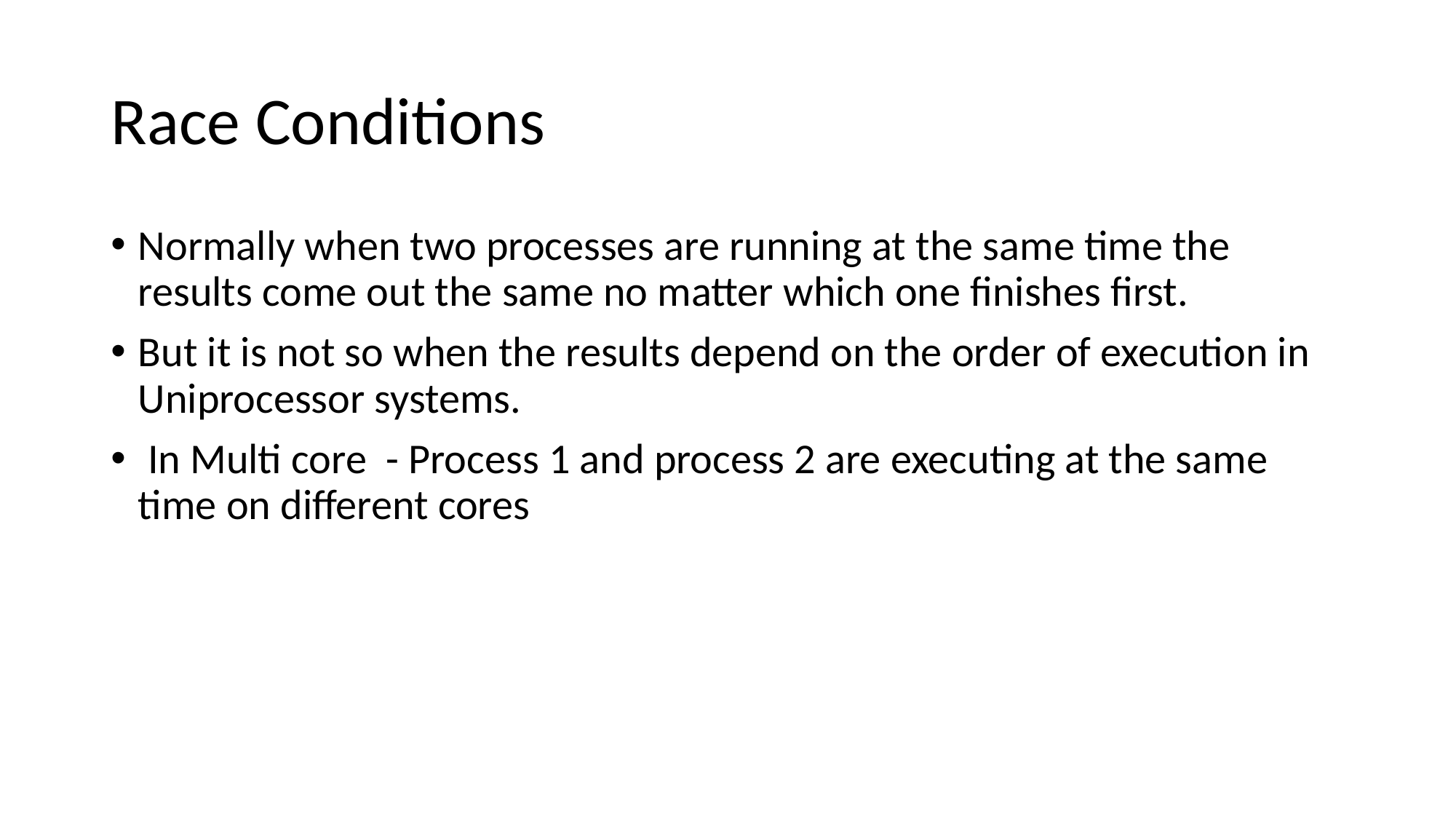

# Race Conditions
Normally when two processes are running at the same time the results come out the same no matter which one finishes first.
But it is not so when the results depend on the order of execution in Uniprocessor systems.
 In Multi core  - Process 1 and process 2 are executing at the same time on different cores